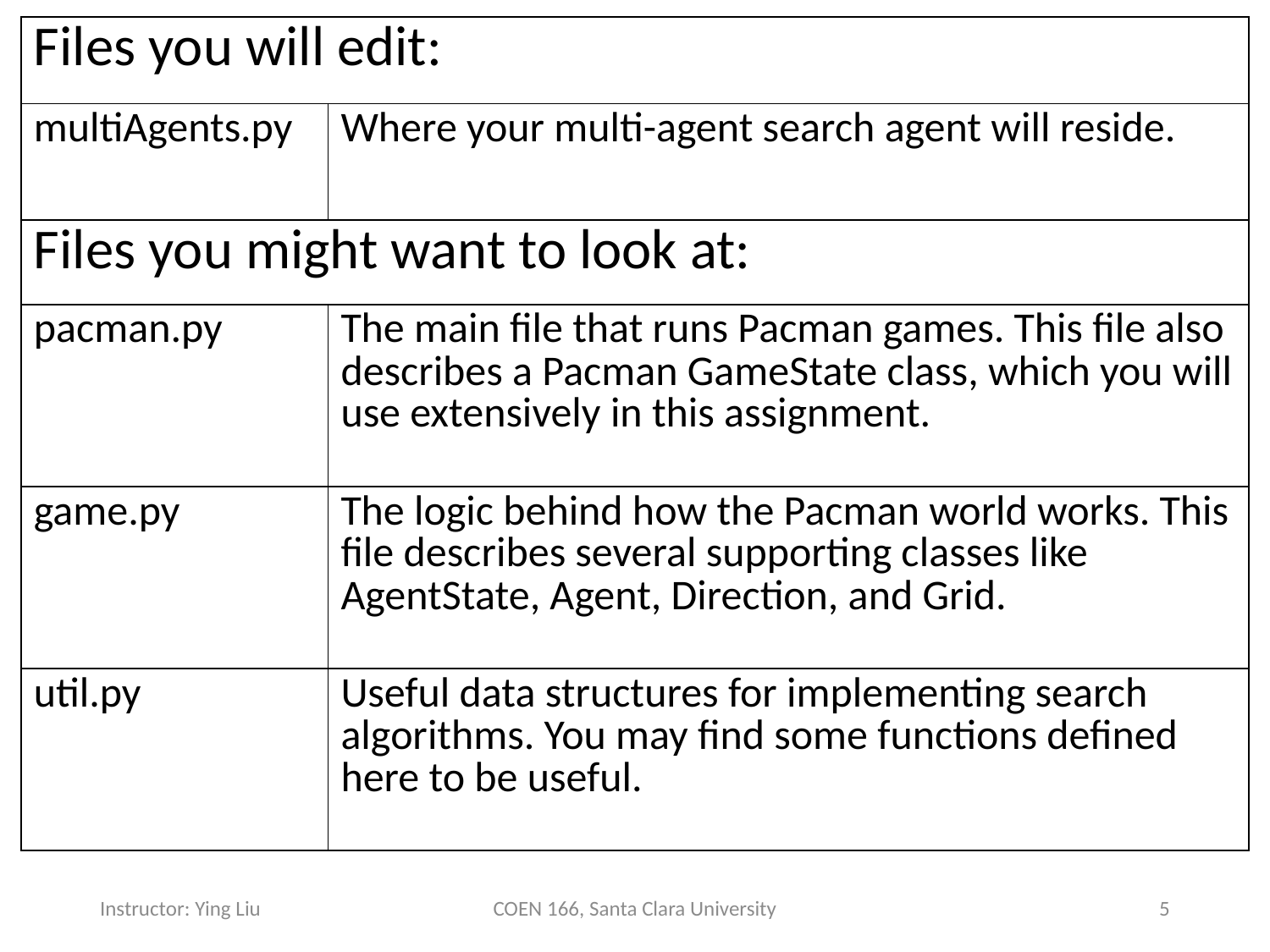

| Files you will edit: |  |
| --- | --- |
| multiAgents.py | Where your multi-agent search agent will reside. |
| Files you might want to look at: |  |
| pacman.py | The main file that runs Pacman games. This file also describes a Pacman GameState class, which you will use extensively in this assignment. |
| game.py | The logic behind how the Pacman world works. This file describes several supporting classes like AgentState, Agent, Direction, and Grid. |
| util.py | Useful data structures for implementing search algorithms. You may find some functions defined here to be useful. |
Instructor: Ying Liu
COEN 166, Santa Clara University
5